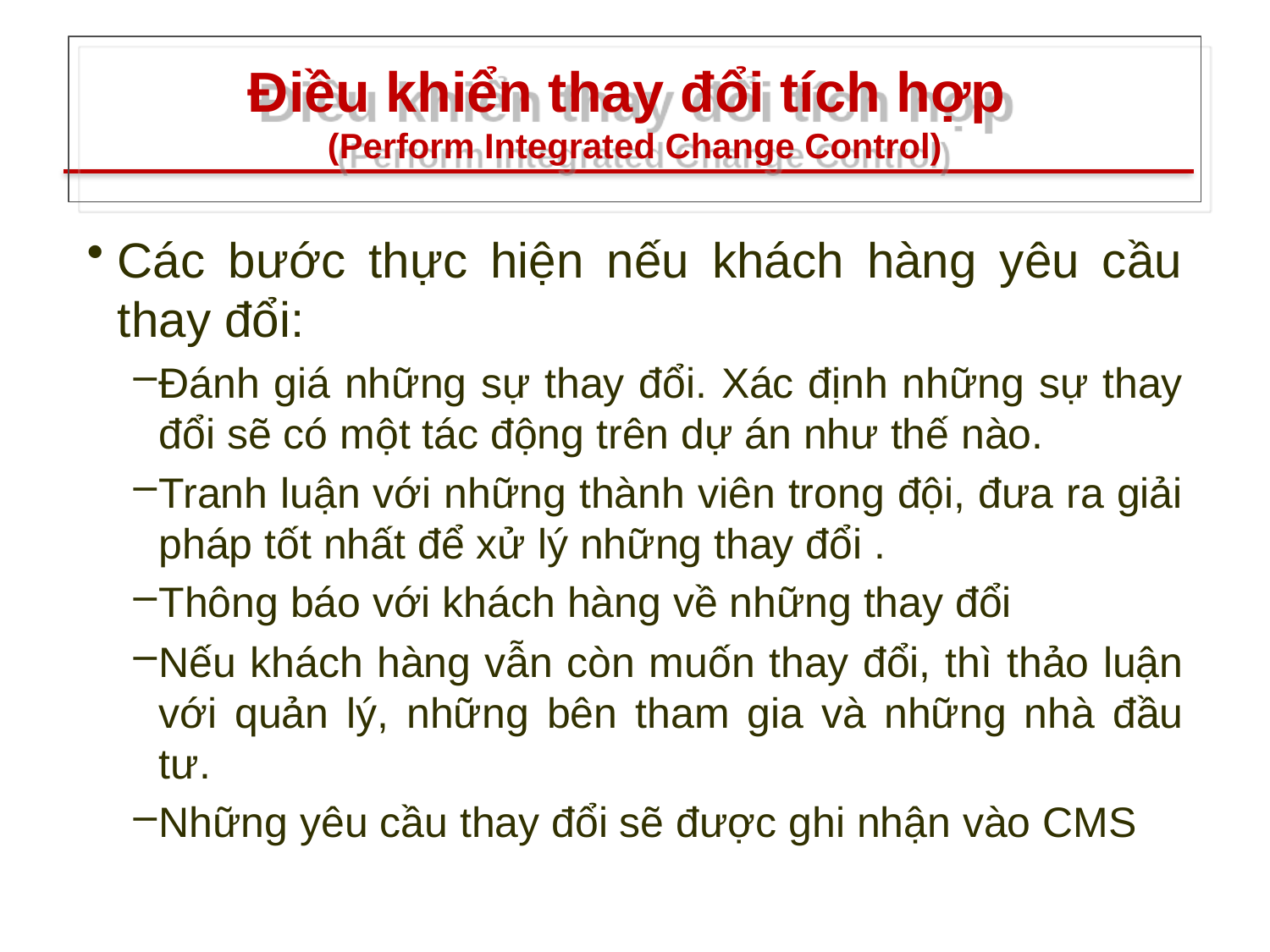

# Điều khiển thay đổi tích hợp (Perform Integrated Change Control)
Các bước thực hiện nếu khách hàng yêu cầu thay đổi:
Đánh giá những sự thay đổi. Xác định những sự thay đổi sẽ có một tác động trên dự án như thế nào.
Tranh luận với những thành viên trong đội, đưa ra giải pháp tốt nhất để xử lý những thay đổi .
Thông báo với khách hàng về những thay đổi
Nếu khách hàng vẫn còn muốn thay đổi, thì thảo luận với quản lý, những bên tham gia và những nhà đầu tư.
Những yêu cầu thay đổi sẽ được ghi nhận vào CMS